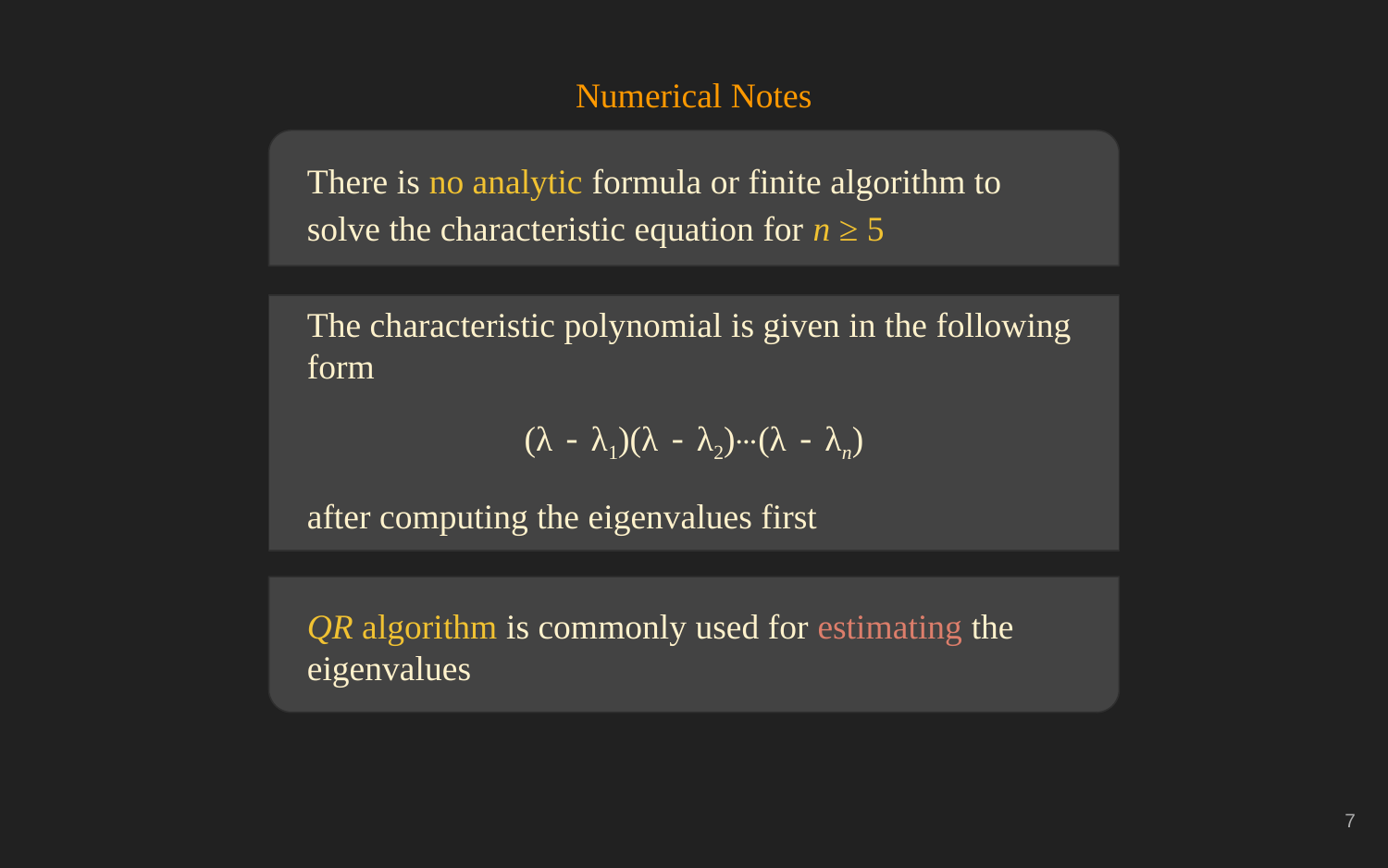

Numerical Notes

There is no analytic formula or finite algorithm to solve the characteristic equation for n ≥ 5
The characteristic polynomial is given in the following form
(λ - λ1)(λ - λ2)⋯(λ - λn)
after computing the eigenvalues first

QR algorithm is commonly used for estimating the eigenvalues
7